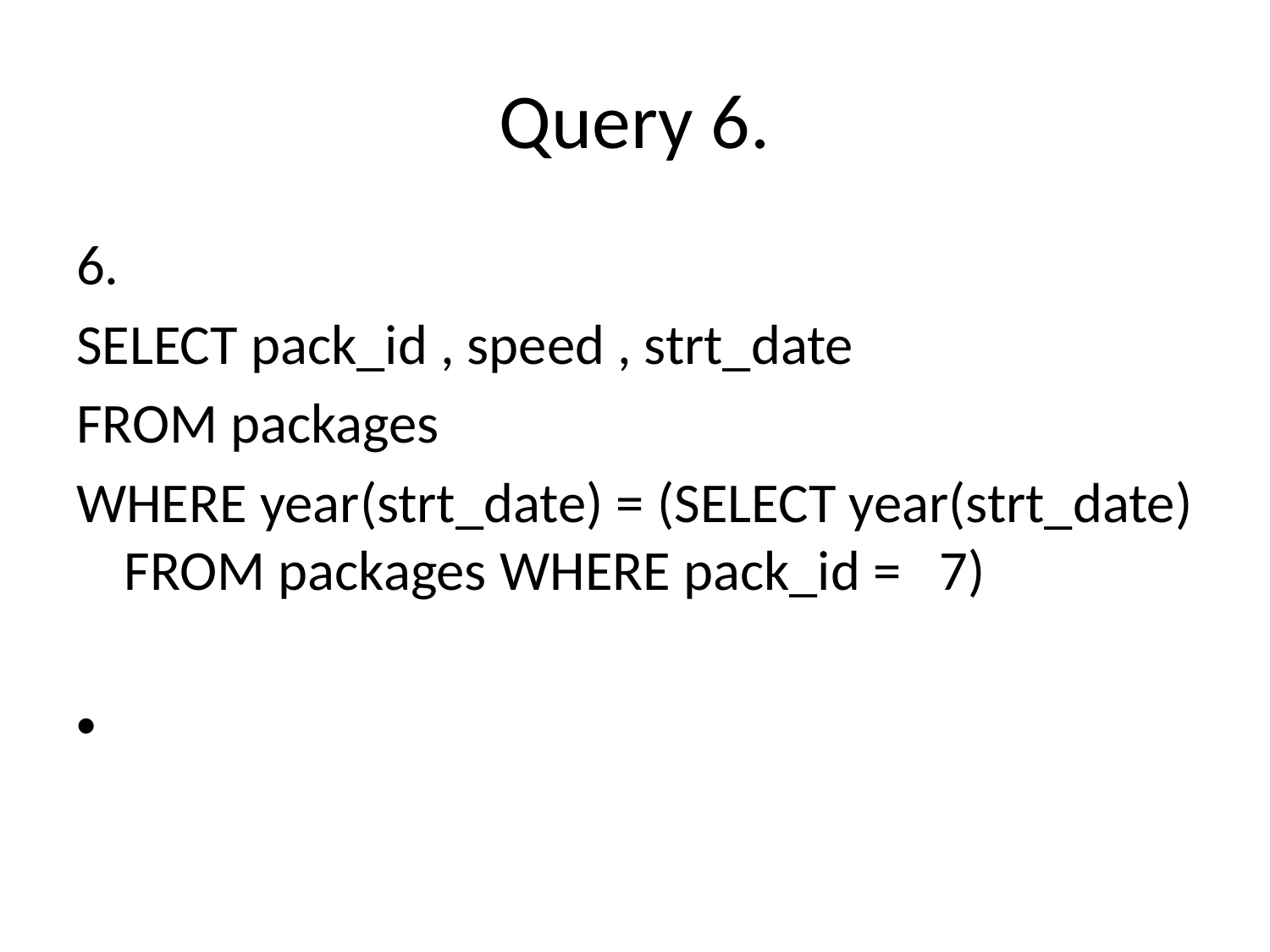

# Query 6.
6.
SELECT pack_id , speed , strt_date
FROM packages
WHERE year(strt_date) = (SELECT year(strt_date) FROM packages WHERE pack_id =   7)